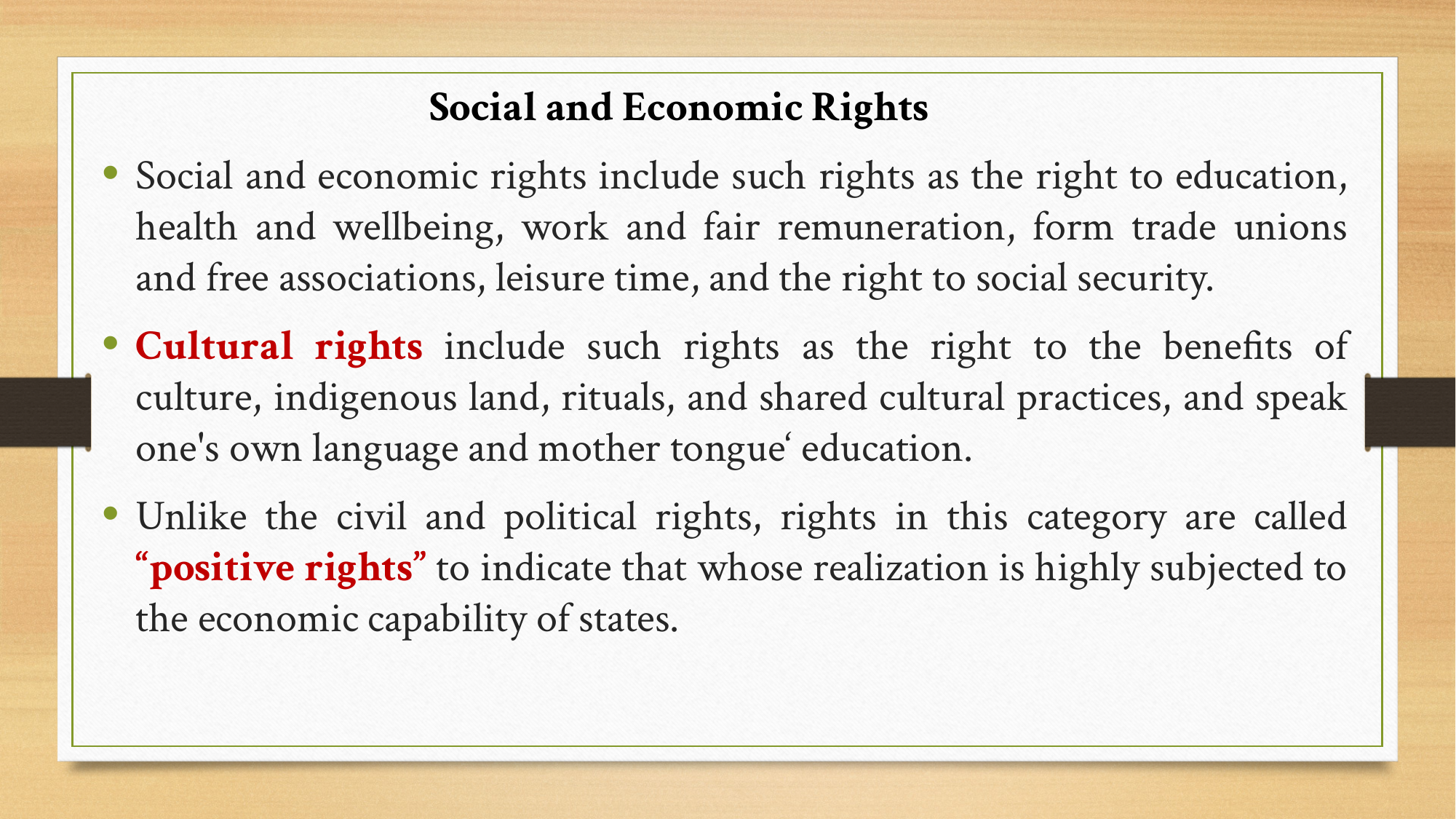

Social and Economic Rights
Social and economic rights include such rights as the right to education, health and wellbeing, work and fair remuneration, form trade unions and free associations, leisure time, and the right to social security.
Cultural rights include such rights as the right to the benefits of culture, indigenous land, rituals, and shared cultural practices, and speak one's own language and mother tongue‘ education.
Unlike the civil and political rights, rights in this category are called “positive rights” to indicate that whose realization is highly subjected to the economic capability of states.